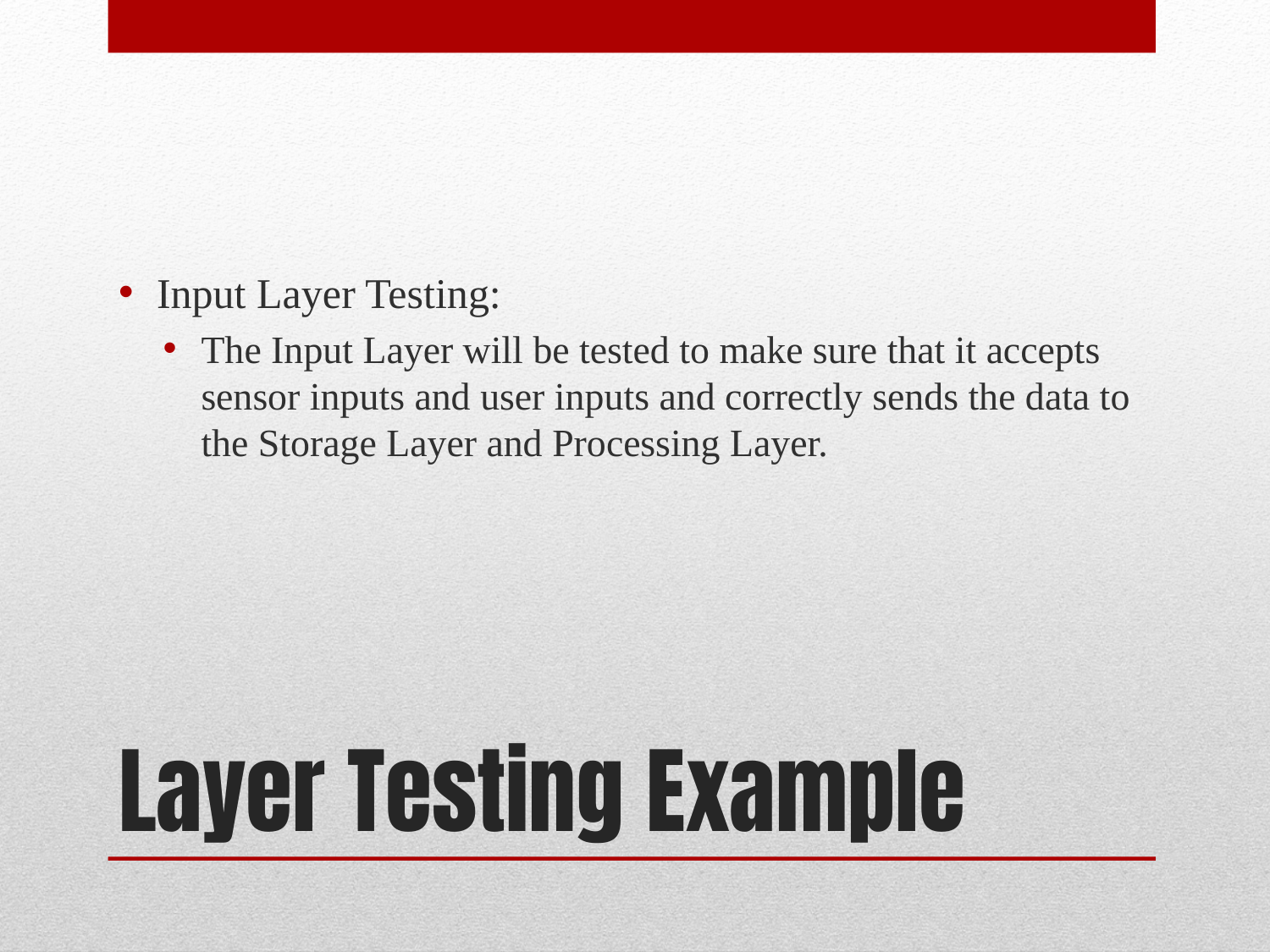

Input Layer Testing:
The Input Layer will be tested to make sure that it accepts sensor inputs and user inputs and correctly sends the data to the Storage Layer and Processing Layer.
# Layer Testing Example